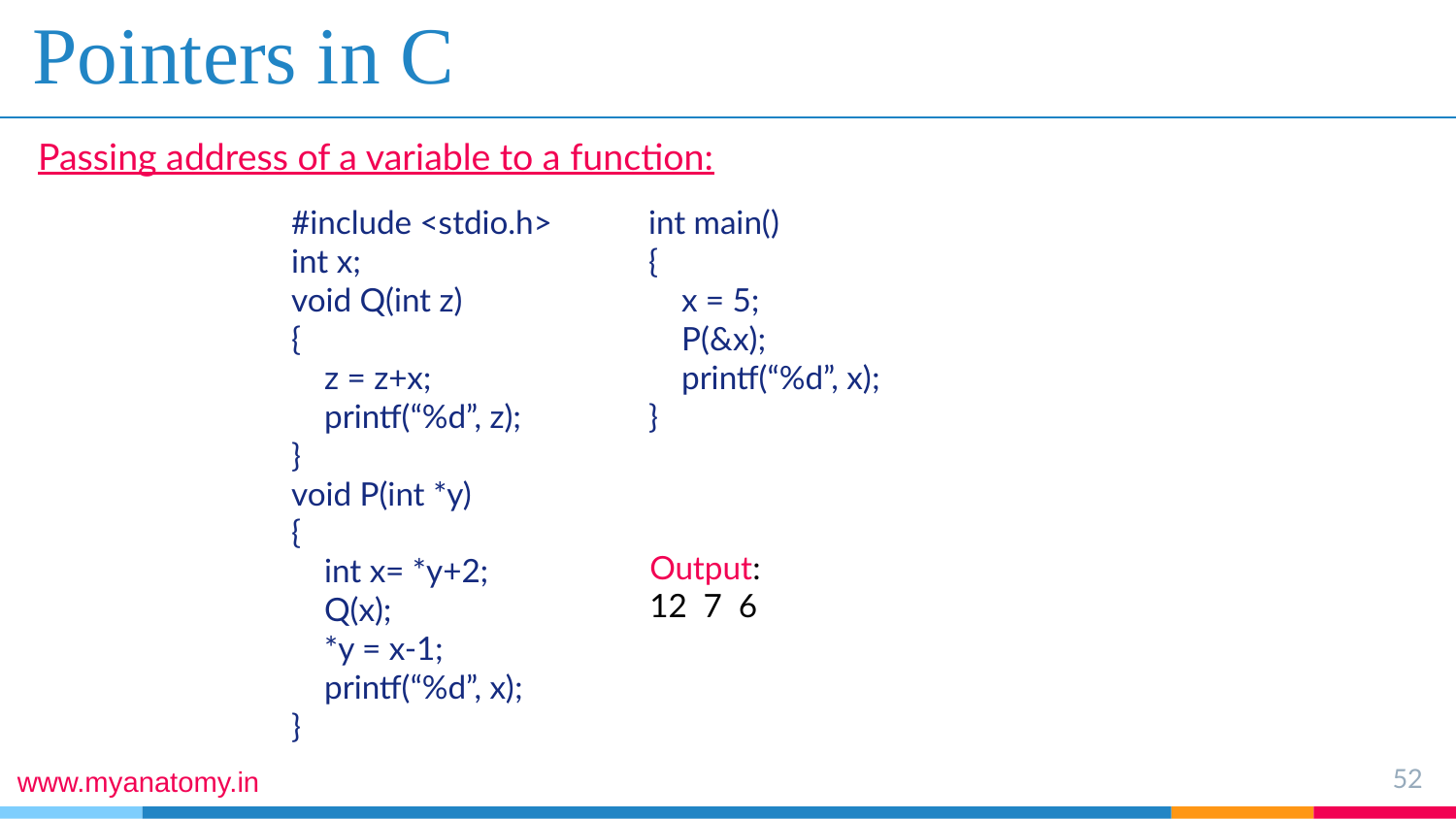

# Pointers in C
Passing address of a variable to a function:
#include <stdio.h>
int x;
void Q(int z)
{
    z = z+x;
    printf(“%d”, z);
}
void P(int *y)
{
    int x= *y+2;
    Q(x);
    *y = x-1;
    printf(“%d”, x);
}
int main()
{
    x = 5;
    P(&x);
    printf(“%d”, x);
}
Output:
12  7  6
52
www.myanatomy.in